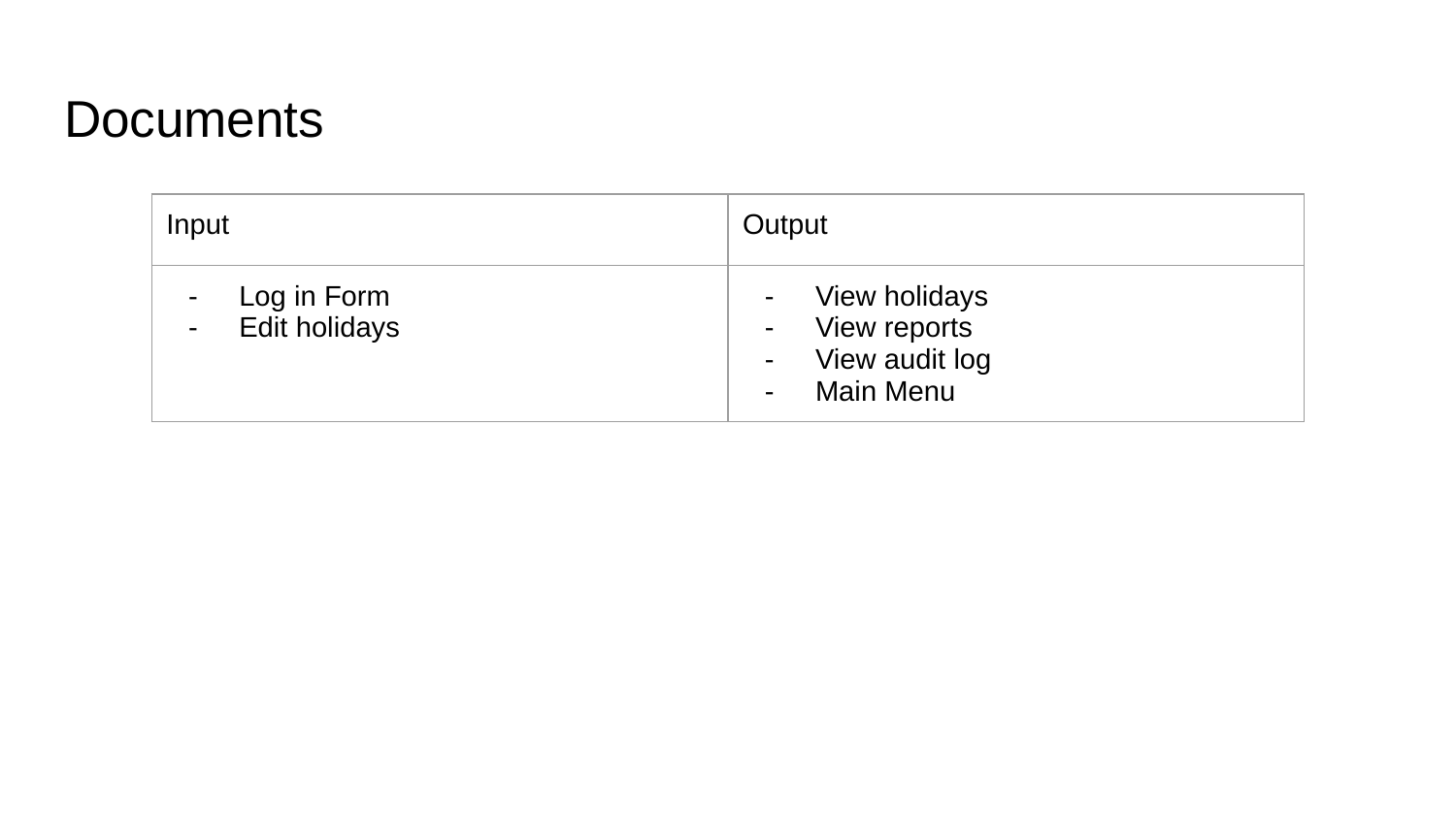

# Documents
| Input | Output |
| --- | --- |
| Log in Form Edit holidays | View holidays View reports View audit log Main Menu |